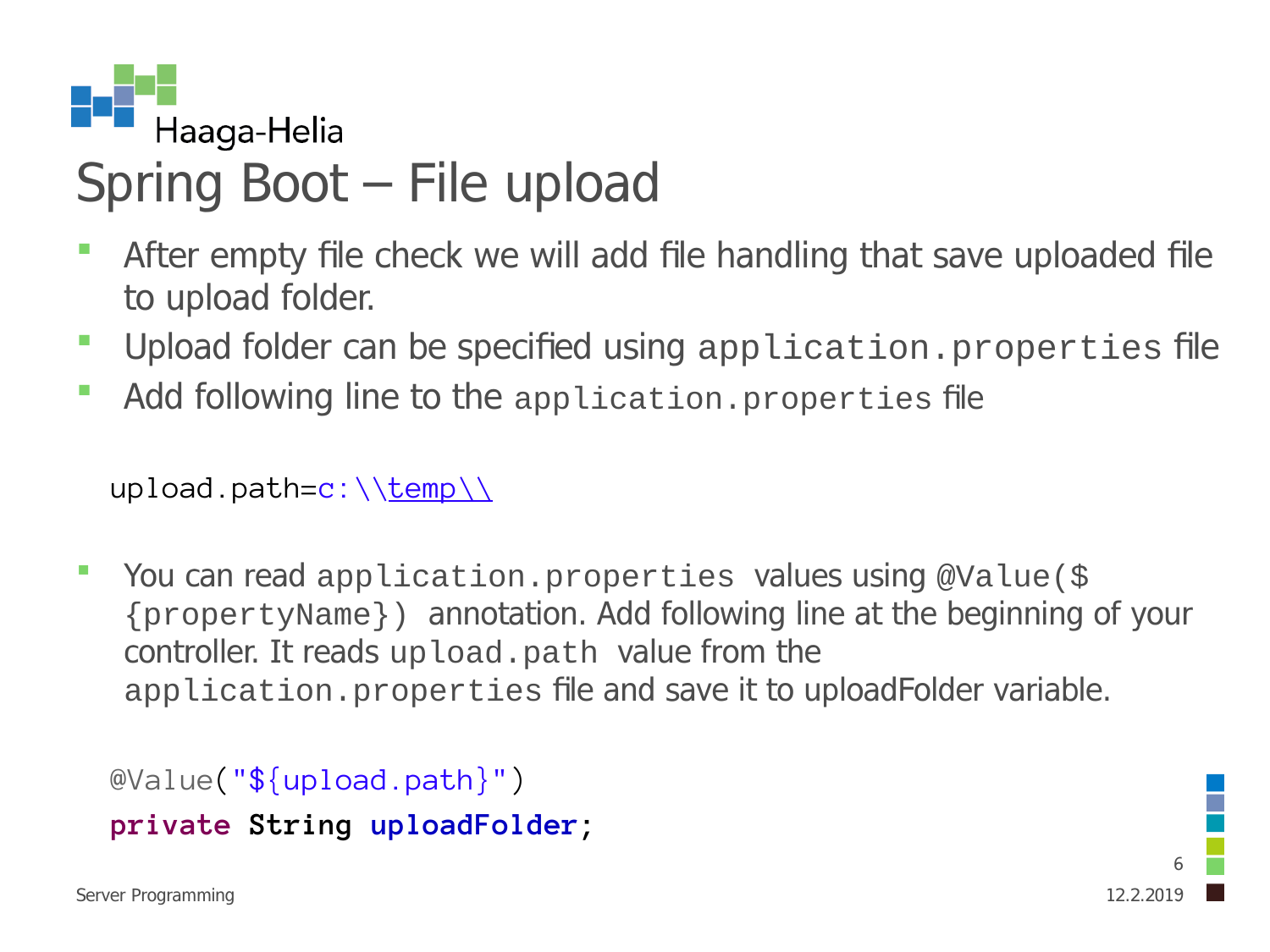

# Spring Boot – File upload
After empty file check we will add file handling that save uploaded file to upload folder.
Upload folder can be specified using application.properties file
Add following line to the application.properties file

  upload.path=c:\\temp\\

You can read application.properties values using @Value(${propertyName}) annotation. Add following line at the beginning of your controller. It reads upload.path value from the application.properties file and save it to uploadFolder variable.

  @Value("${upload.path}")
  private String uploadFolder;

6
Server Programming
12.2.2019